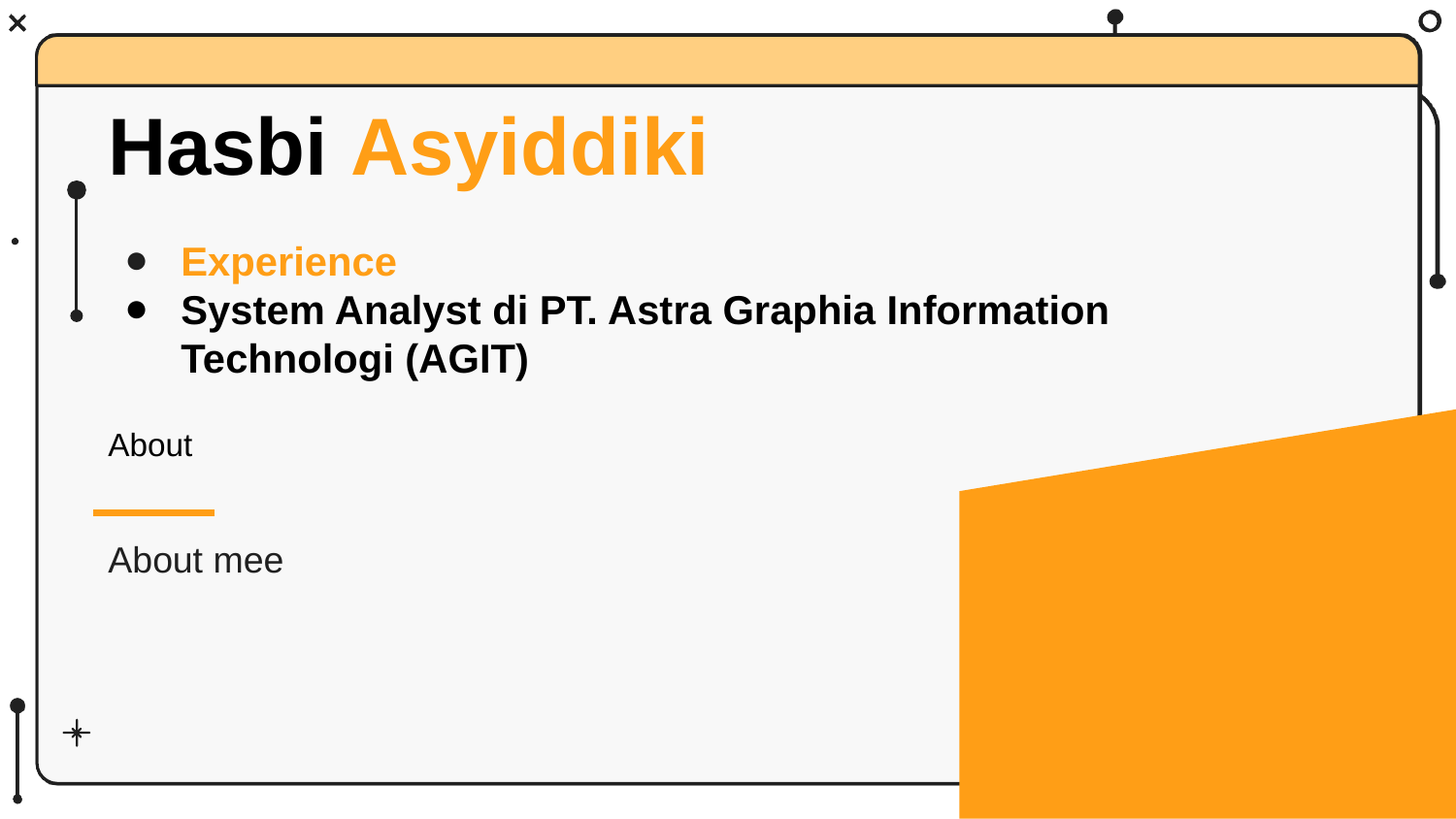

Hasbi Asyiddiki

Experience
System Analyst di PT. Astra Graphia Information Technologi (AGIT)

About

About mee